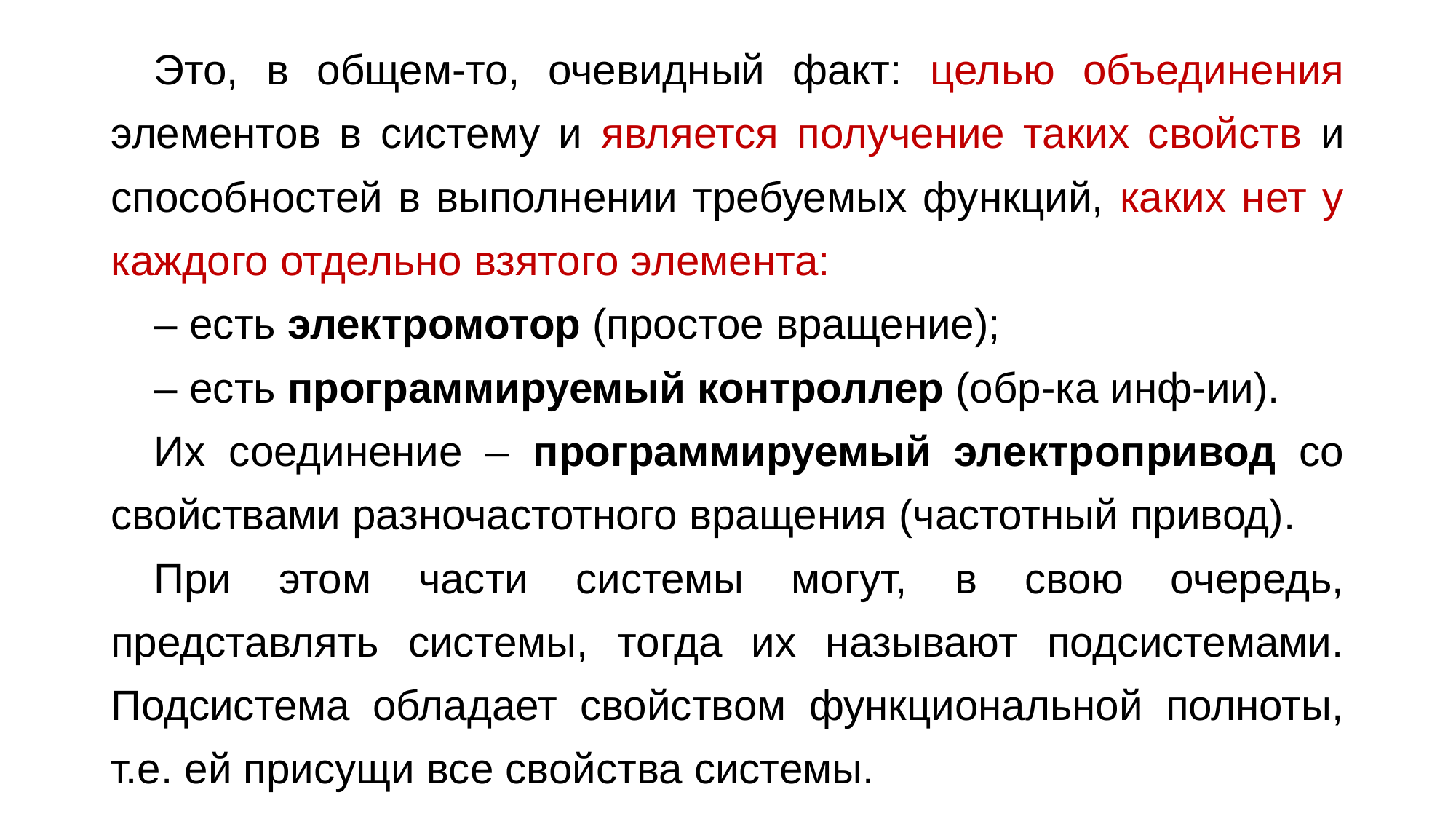

Это, в общем-то, очевидный факт: целью объединения элементов в систему и является получение таких свойств и способностей в выполнении требуемых функций, каких нет у каждого отдельно взятого элемента:
– есть электромотор (простое вращение);
– есть программируемый контроллер (обр-ка инф-ии).
Их соединение – программируемый электропривод со свойствами разночастотного вращения (частотный привод).
При этом части системы могут, в свою очередь, представлять системы, тогда их называют подсистемами. Подсистема обладает свойством функциональной полноты, т.е. ей присущи все свойства системы.